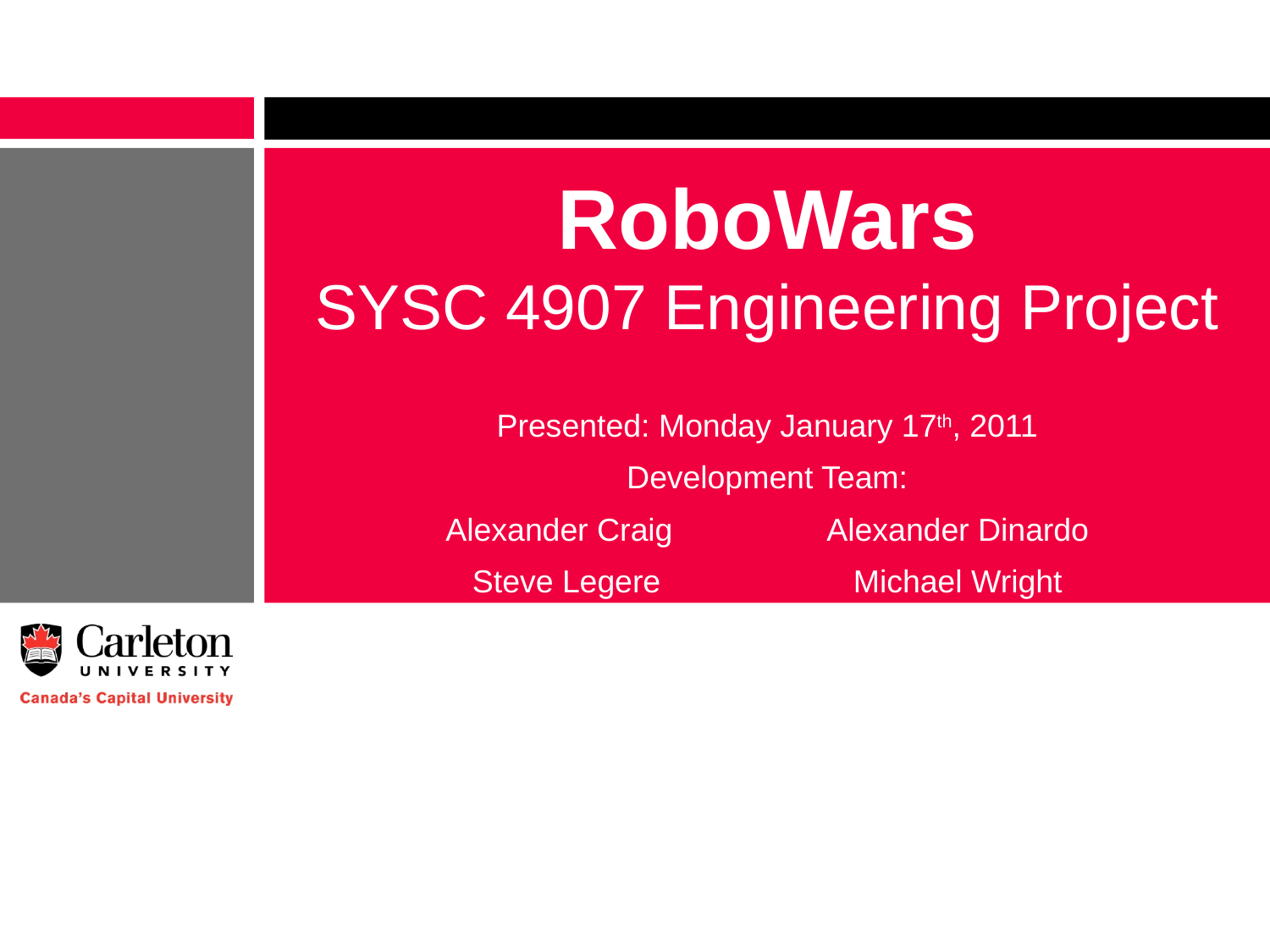

# RoboWars SYSC 4907 Engineering Project
Presented: Monday January 17th, 2011
Development Team:
Alexander Craig		Alexander Dinardo
Steve Legere		Michael Wright